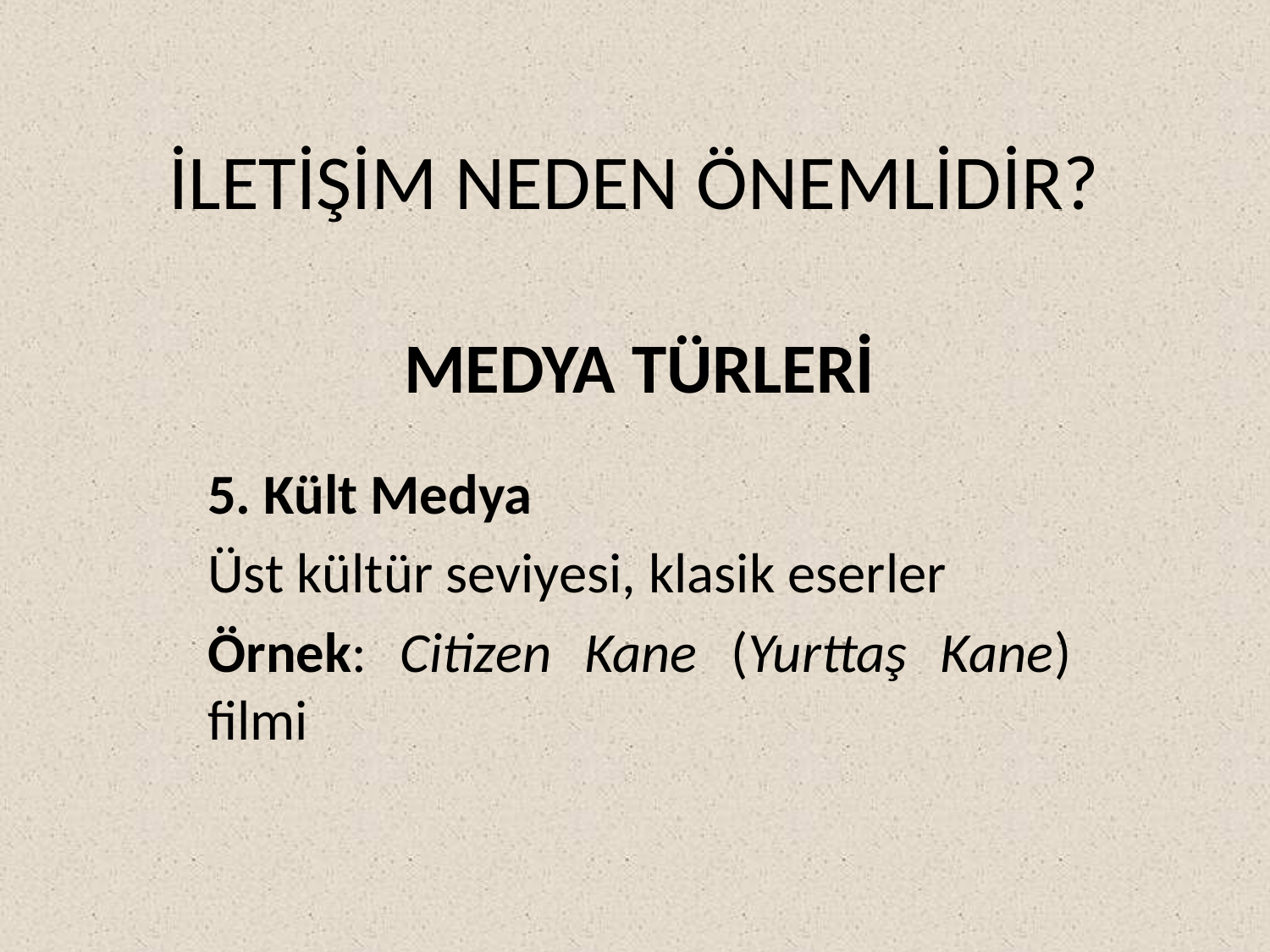

# İLETİŞİM NEDEN ÖNEMLİDİR?
MEDYA TÜRLERİ

5. Kült Medya
Üst kültür seviyesi, klasik eserler
Örnek: Citizen Kane (Yurttaş Kane) filmi